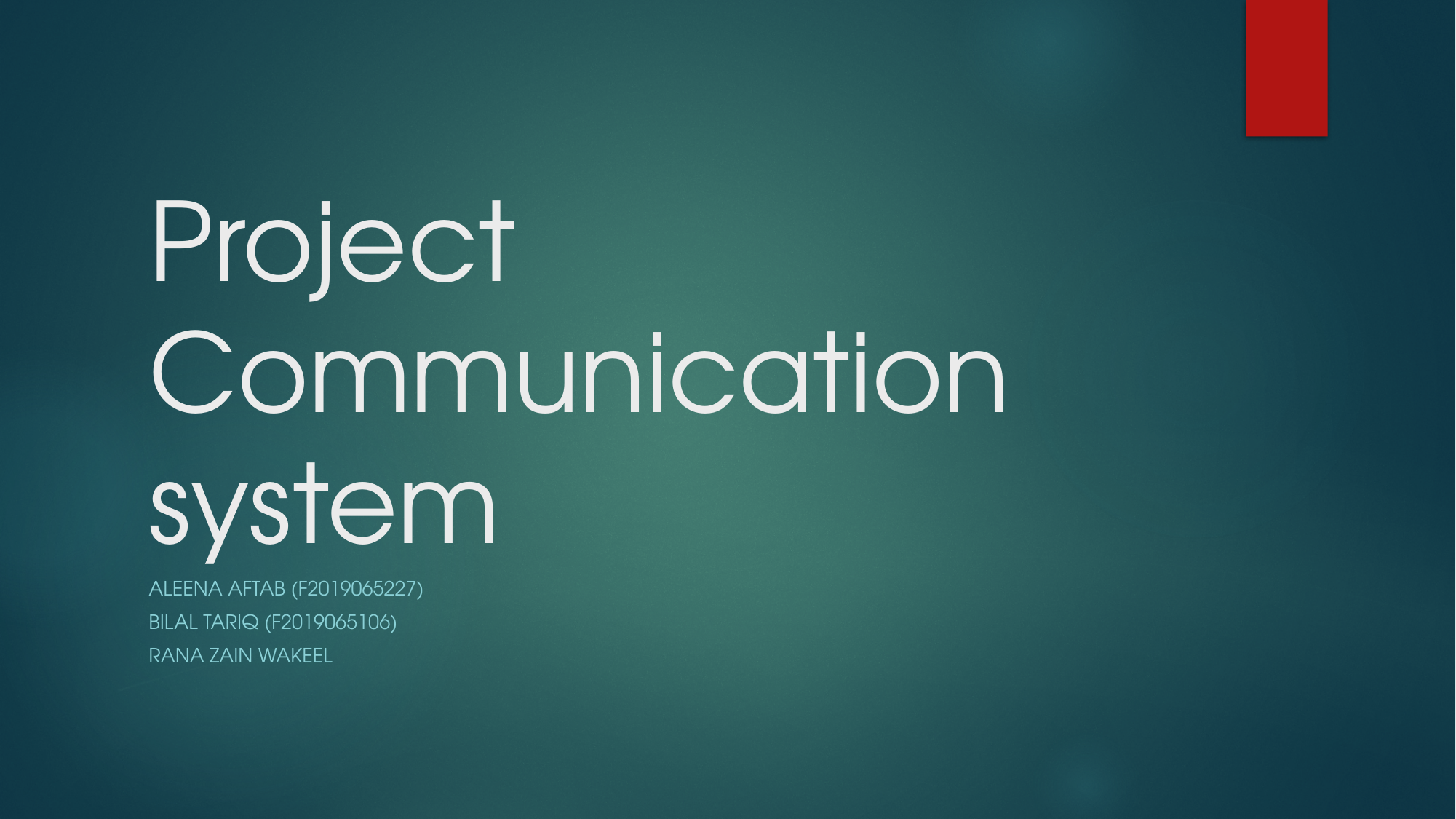

# Project Communication system
Aleena Aftab (F2019065227)
Bilal Tariq (F2019065106)
Rana zain wakeel